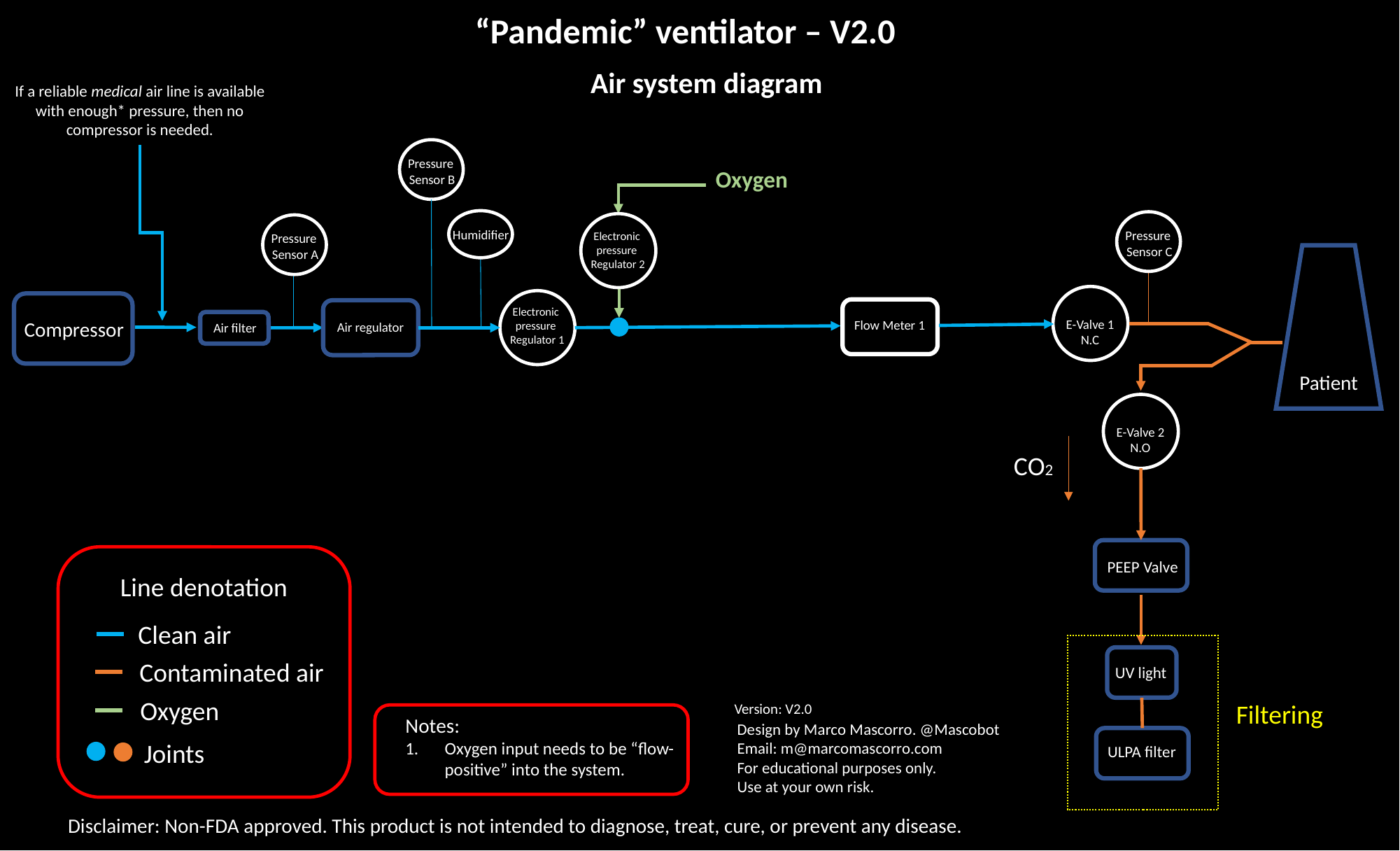

“Pandemic” ventilator – V2.0
Air system diagram
If a reliable medical air line is available with enough* pressure, then no compressor is needed.

Pressure
Sensor B
Oxygen

Humidifier
Pressure
Sensor C
Electronic
pressure
Regulator 2
Pressure
Sensor A

Electronic
pressure
Regulator 1

E-Valve 1
N.C
Compressor
Flow Meter 1

Air regulator
Air filter

Patient

E-Valve 2
N.O
CO2

PEEP Valve
Line denotation
Clean air

Contaminated air
UV light
Oxygen
Filtering
Version: V2.0

Notes:
Oxygen input needs to be “flow-positive” into the system.
Design by Marco Mascorro. @Mascobot
Email: m@marcomascorro.com
For educational purposes only.
Use at your own risk.

Joints
ULPA filter

Disclaimer: Non-FDA approved. This product is not intended to diagnose, treat, cure, or prevent any disease.